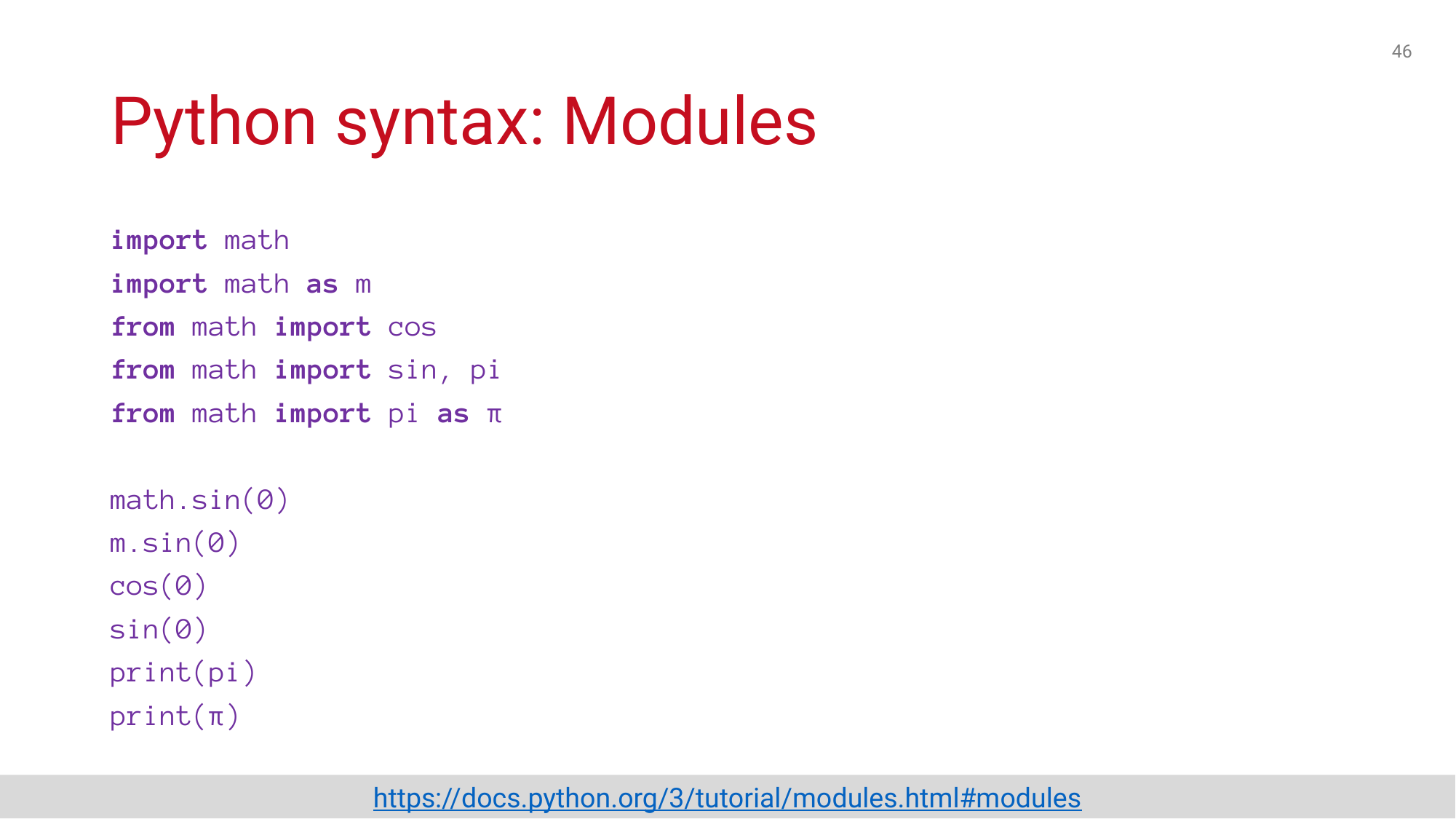

46
# Python syntax: Modules
import math
import math as m
from math import cos
from math import sin, pi
from math import pi as π

math.sin(0)
m.sin(0)
cos(0)
sin(0)
print(pi)
print(π)
https://docs.python.org/3/tutorial/modules.html#modules